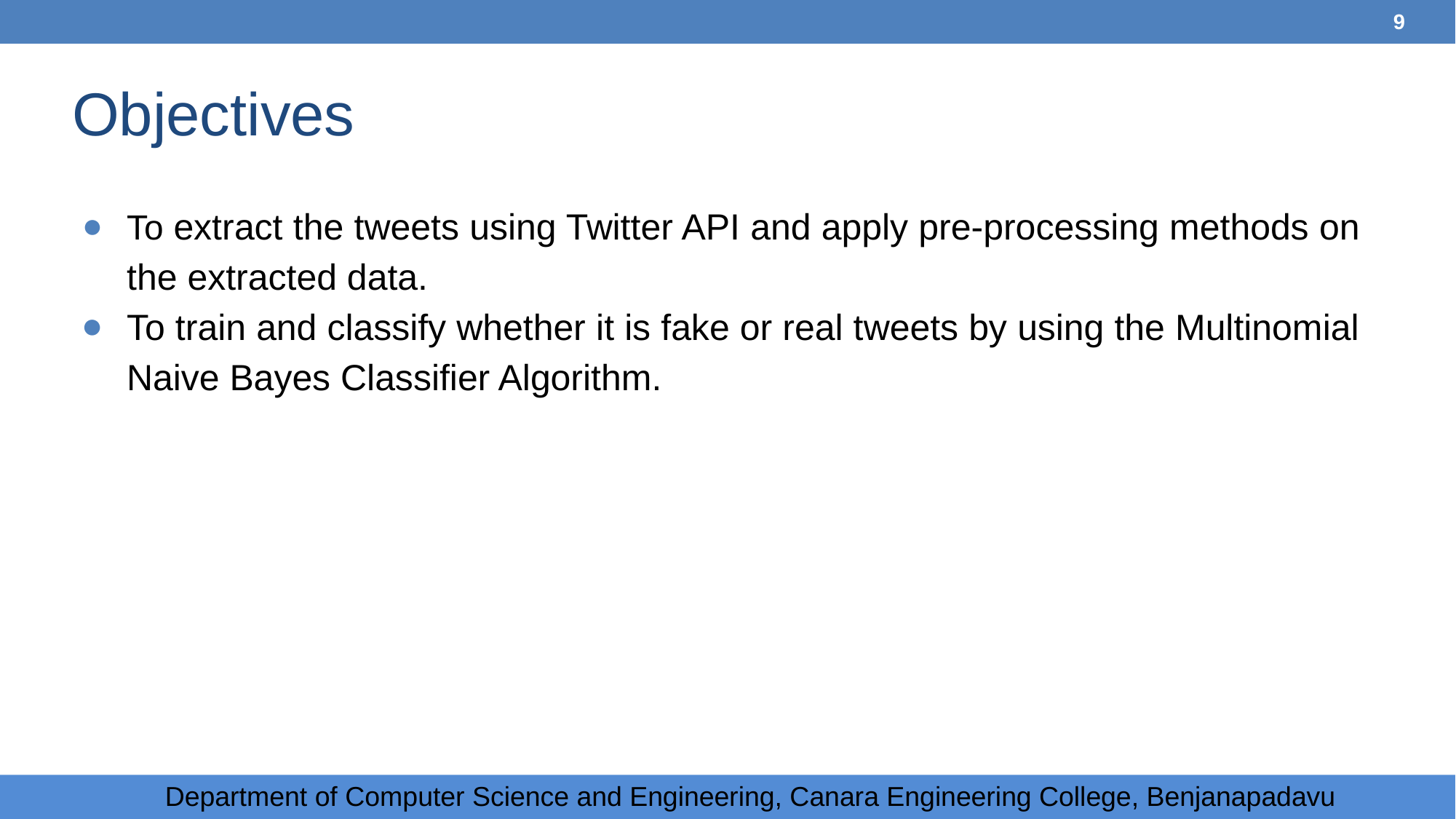

9
# Objectives
To extract the tweets using Twitter API and apply pre-processing methods on the extracted data.
To train and classify whether it is fake or real tweets by using the Multinomial Naive Bayes Classifier Algorithm.